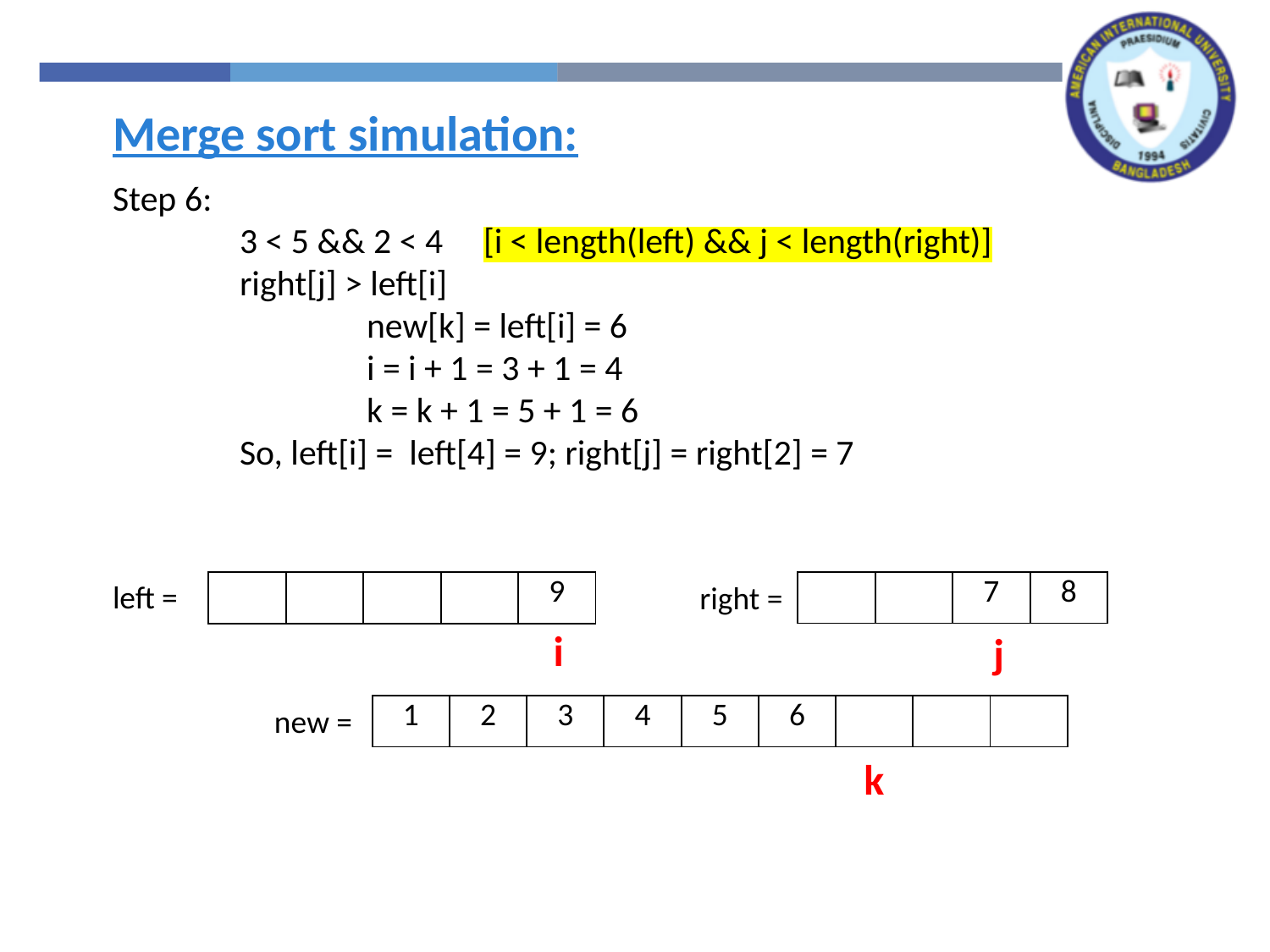

Merge sort simulation:
Step 6:
	3 < 5 && 2 < 4     [i < length(left) && j < length(right)]
	right[j] > left[i]
		new[k] = left[i] = 6
		i = i + 1 = 3 + 1 = 4
		k = k + 1 = 5 + 1 = 6
	So, left[i] =  left[4] = 9; right[j] = right[2] = 7

left =
right =
|  |  | 7 | 8 |
| --- | --- | --- | --- |
|  |  |  |  | 9 |
| --- | --- | --- | --- | --- |
i
j
new =
| 1 | 2 | 3 | 4 | 5 | 6 |  |  |  |
| --- | --- | --- | --- | --- | --- | --- | --- | --- |
k